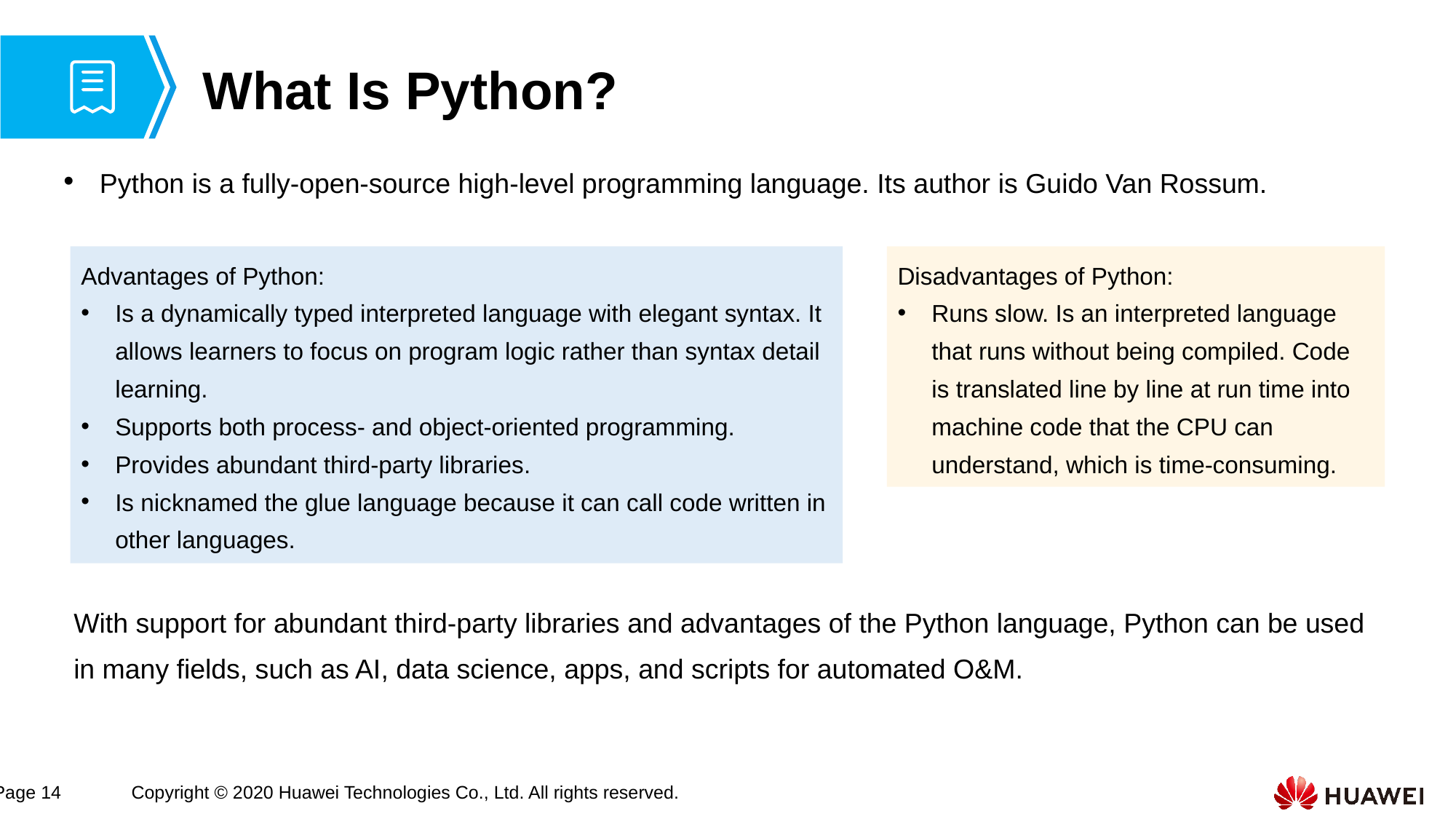

# What Is Python?
Python is a fully-open-source high-level programming language. Its author is Guido Van Rossum.

Advantages of Python:
Is a dynamically typed interpreted language with elegant syntax. It allows learners to focus on program logic rather than syntax detail learning.
Supports both process- and object-oriented programming.
Provides abundant third-party libraries.
Is nicknamed the glue language because it can call code written in other languages.
Disadvantages of Python:
Runs slow. Is an interpreted language that runs without being compiled. Code is translated line by line at run time into machine code that the CPU can understand, which is time-consuming.
With support for abundant third-party libraries and advantages of the Python language, Python can be used in many fields, such as AI, data science, apps, and scripts for automated O&M.